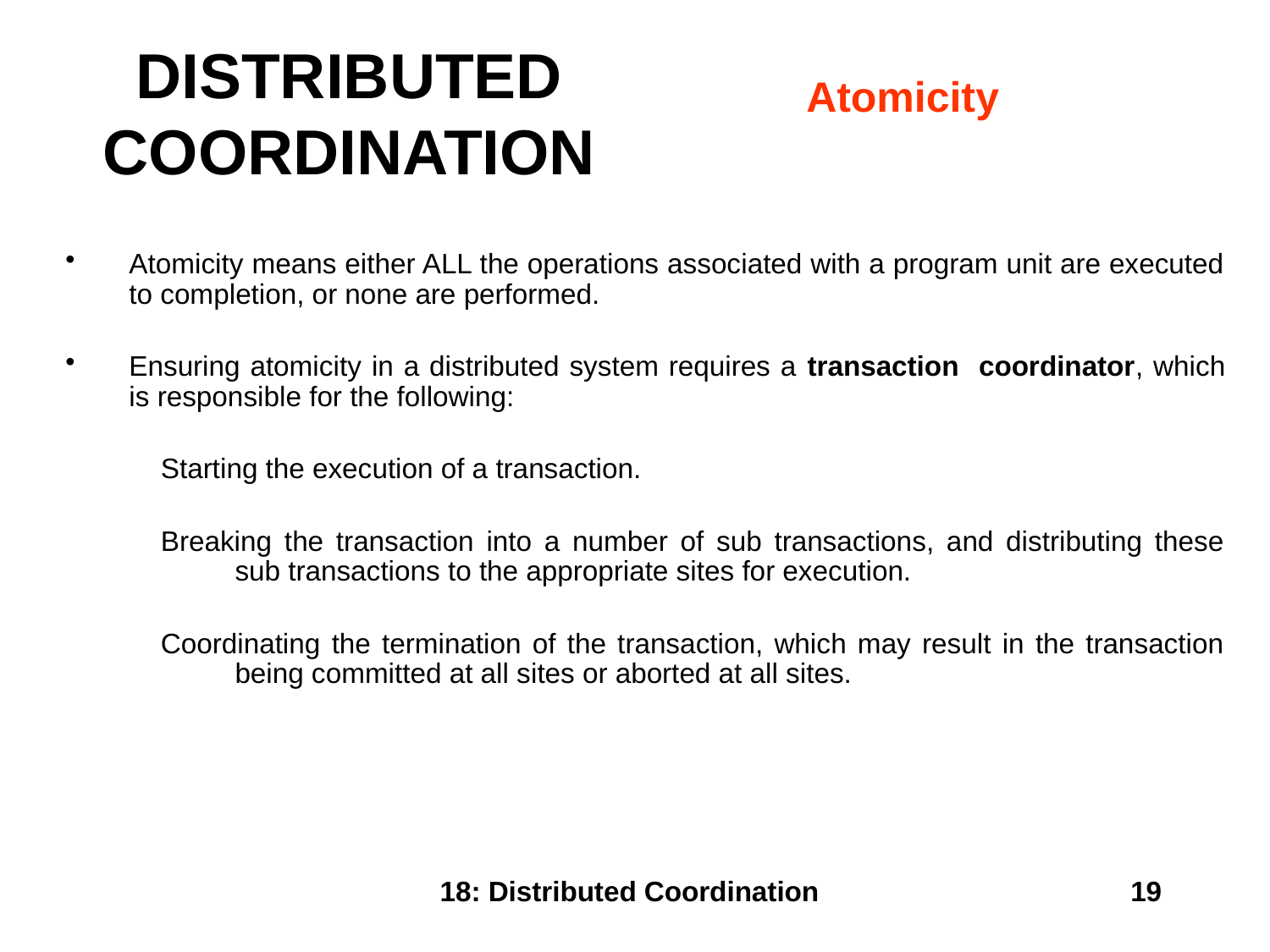

# DISTRIBUTED COORDINATION
Atomicity
Atomicity means either ALL the operations associated with a program unit are executed to completion, or none are performed.

Ensuring atomicity in a distributed system requires a transaction  coordinator, which is responsible for the following:

Starting the execution of a transaction.

Breaking the transaction into a number of sub transactions, and distributing these sub transactions to the appropriate sites for execution.

Coordinating the termination of the transaction, which may result in the transaction being committed at all sites or aborted at all sites.
18: Distributed Coordination
19